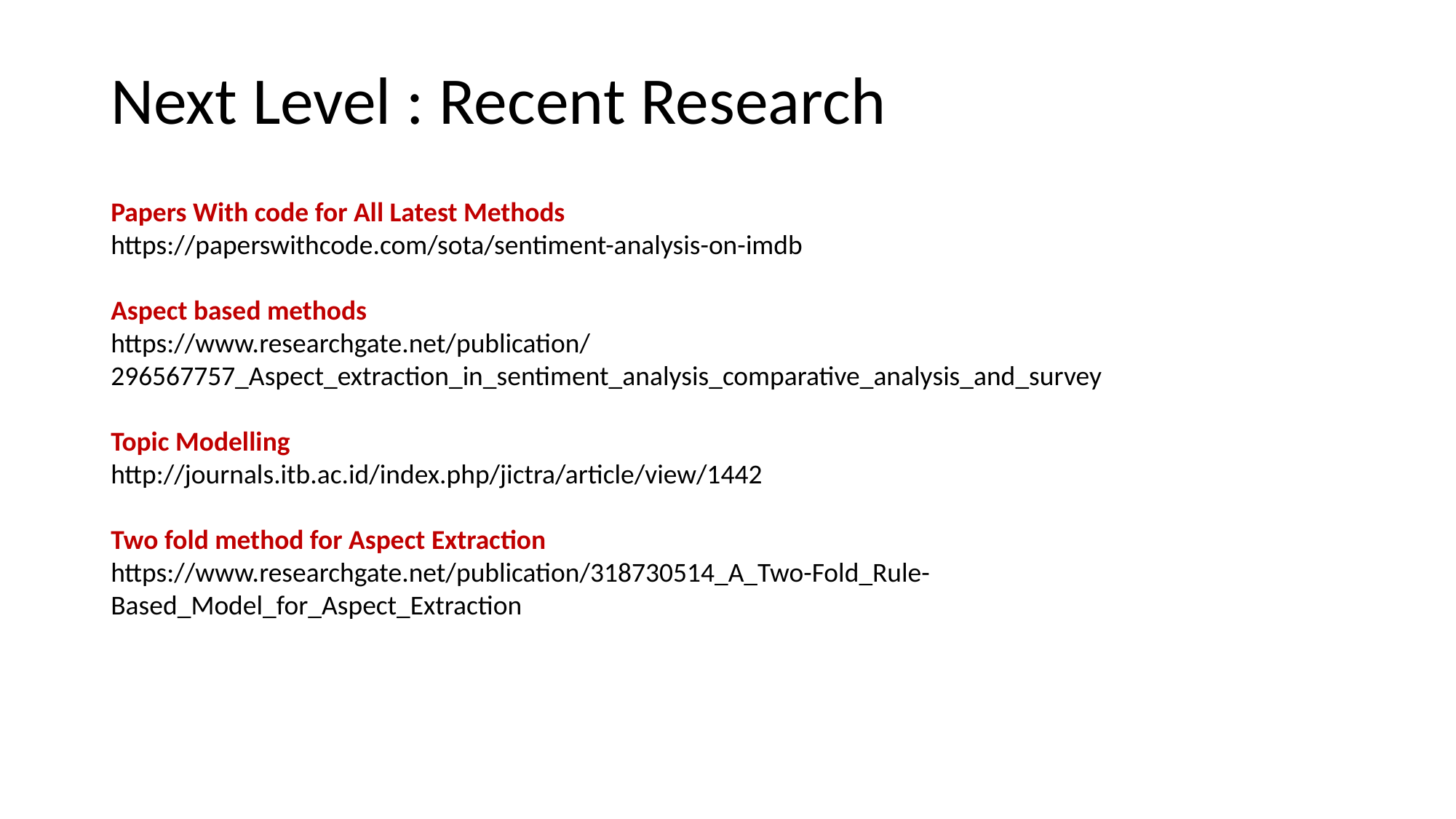

# Next Level : Recent Research
Papers With code for All Latest Methods
https://paperswithcode.com/sota/sentiment-analysis-on-imdb

Aspect based methods
https://www.researchgate.net/publication/296567757_Aspect_extraction_in_sentiment_analysis_comparative_analysis_and_survey

Topic Modelling
http://journals.itb.ac.id/index.php/jictra/article/view/1442

Two fold method for Aspect Extraction
https://www.researchgate.net/publication/318730514_A_Two-Fold_Rule-Based_Model_for_Aspect_Extraction